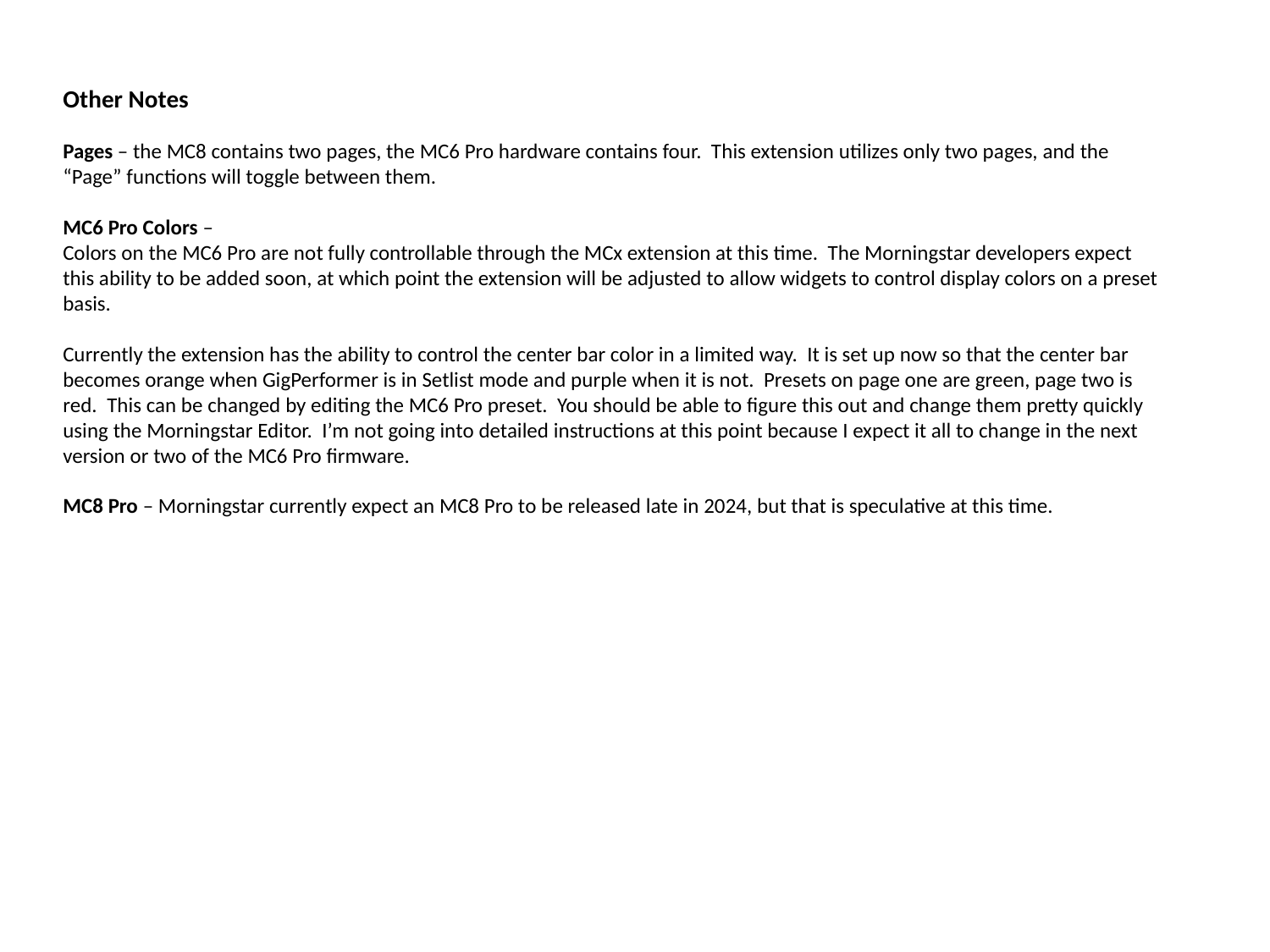

Other Notes

Pages – the MC8 contains two pages, the MC6 Pro hardware contains four.  This extension utilizes only two pages, and the “Page” functions will toggle between them.

MC6 Pro Colors –
Colors on the MC6 Pro are not fully controllable through the MCx extension at this time.  The Morningstar developers expect this ability to be added soon, at which point the extension will be adjusted to allow widgets to control display colors on a preset basis.

Currently the extension has the ability to control the center bar color in a limited way.  It is set up now so that the center bar becomes orange when GigPerformer is in Setlist mode and purple when it is not.  Presets on page one are green, page two is red.  This can be changed by editing the MC6 Pro preset.  You should be able to figure this out and change them pretty quickly using the Morningstar Editor.  I’m not going into detailed instructions at this point because I expect it all to change in the next version or two of the MC6 Pro firmware.

MC8 Pro – Morningstar currently expect an MC8 Pro to be released late in 2024, but that is speculative at this time.